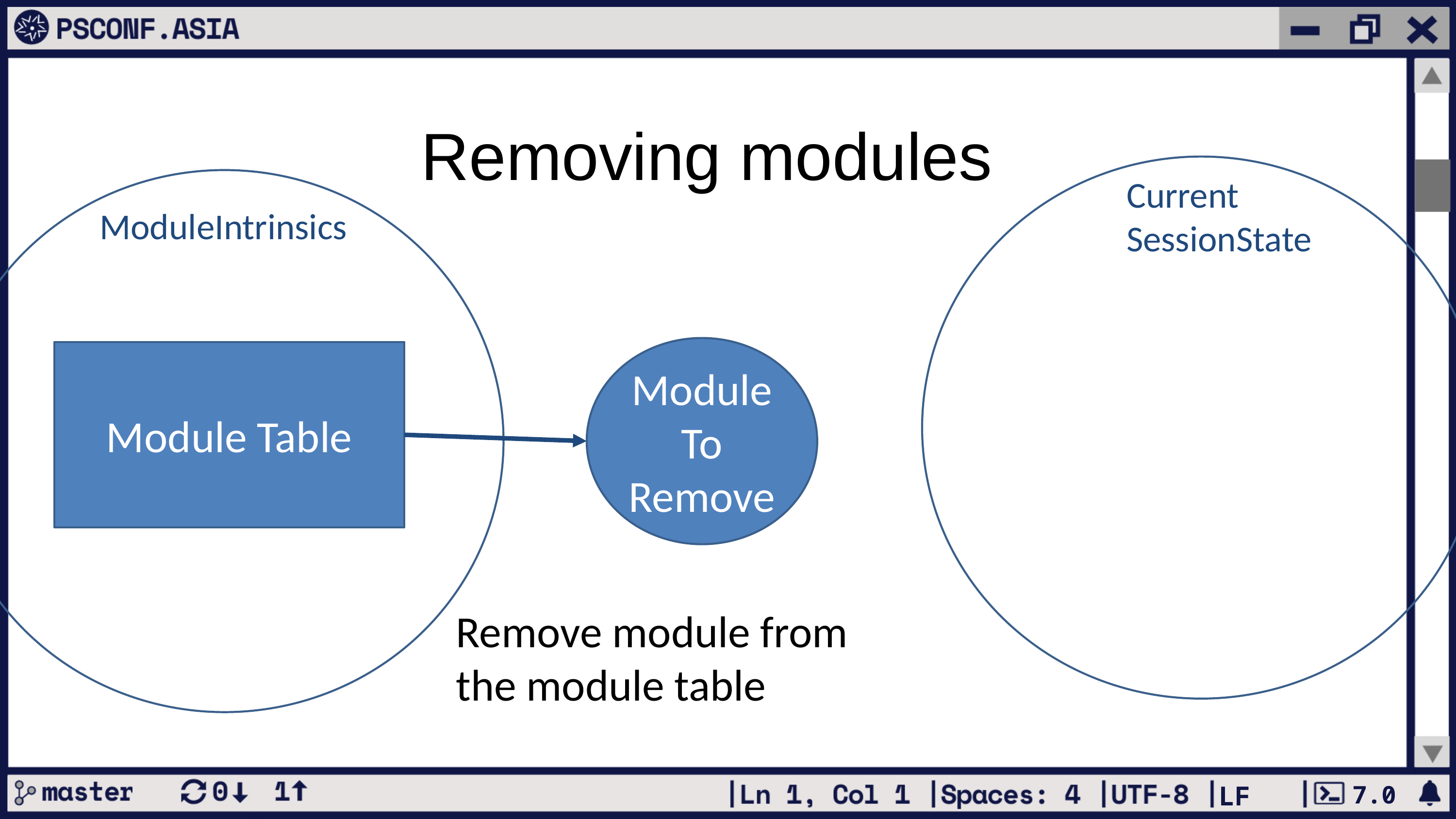

# Removing modules

Current SessionState

ModuleIntrinsics
Module To Remove
Module Table
Remove module from the module table
7.0
LF